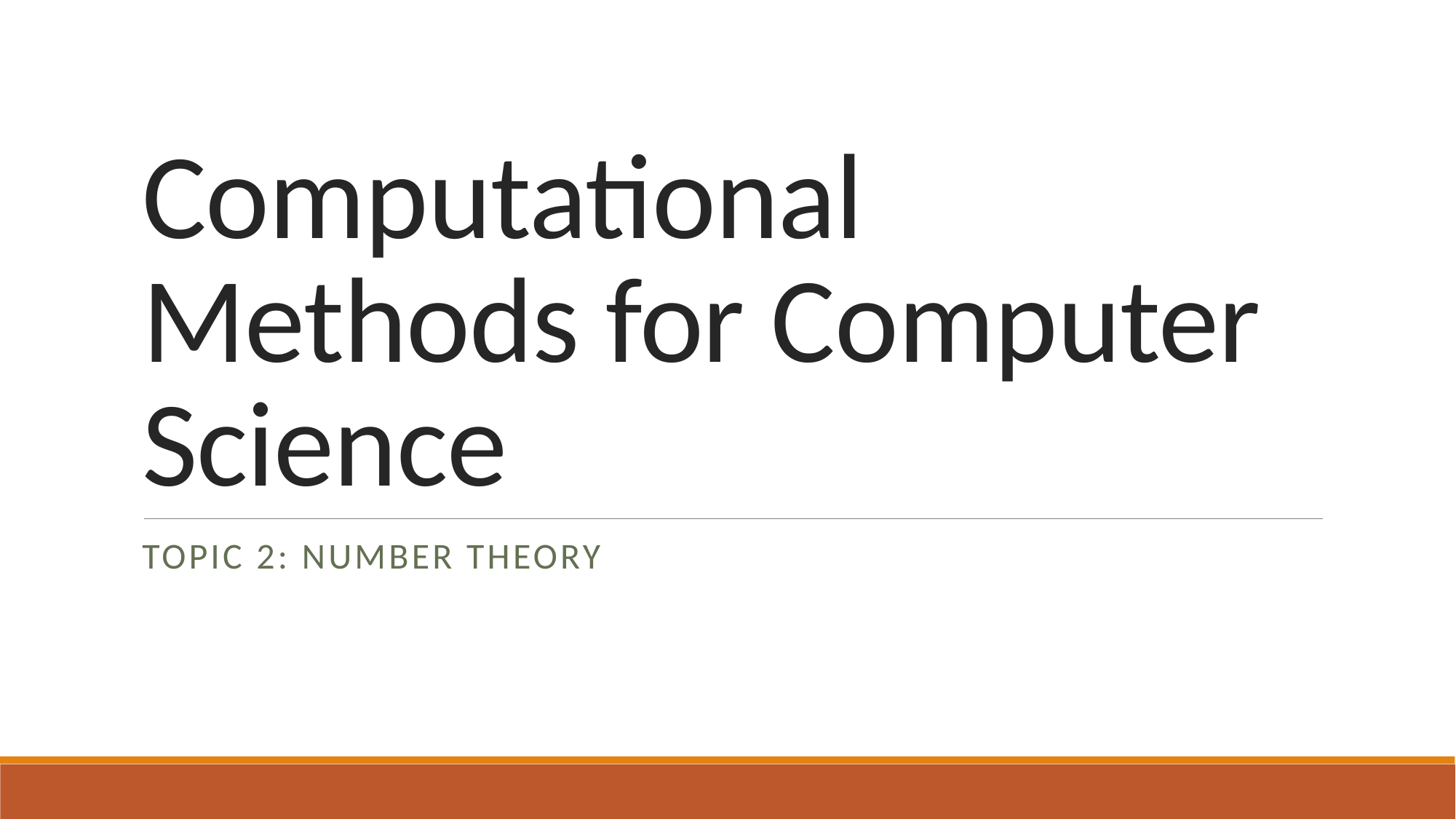

# Computational Methods for Computer Science
Topic 2: Number theory